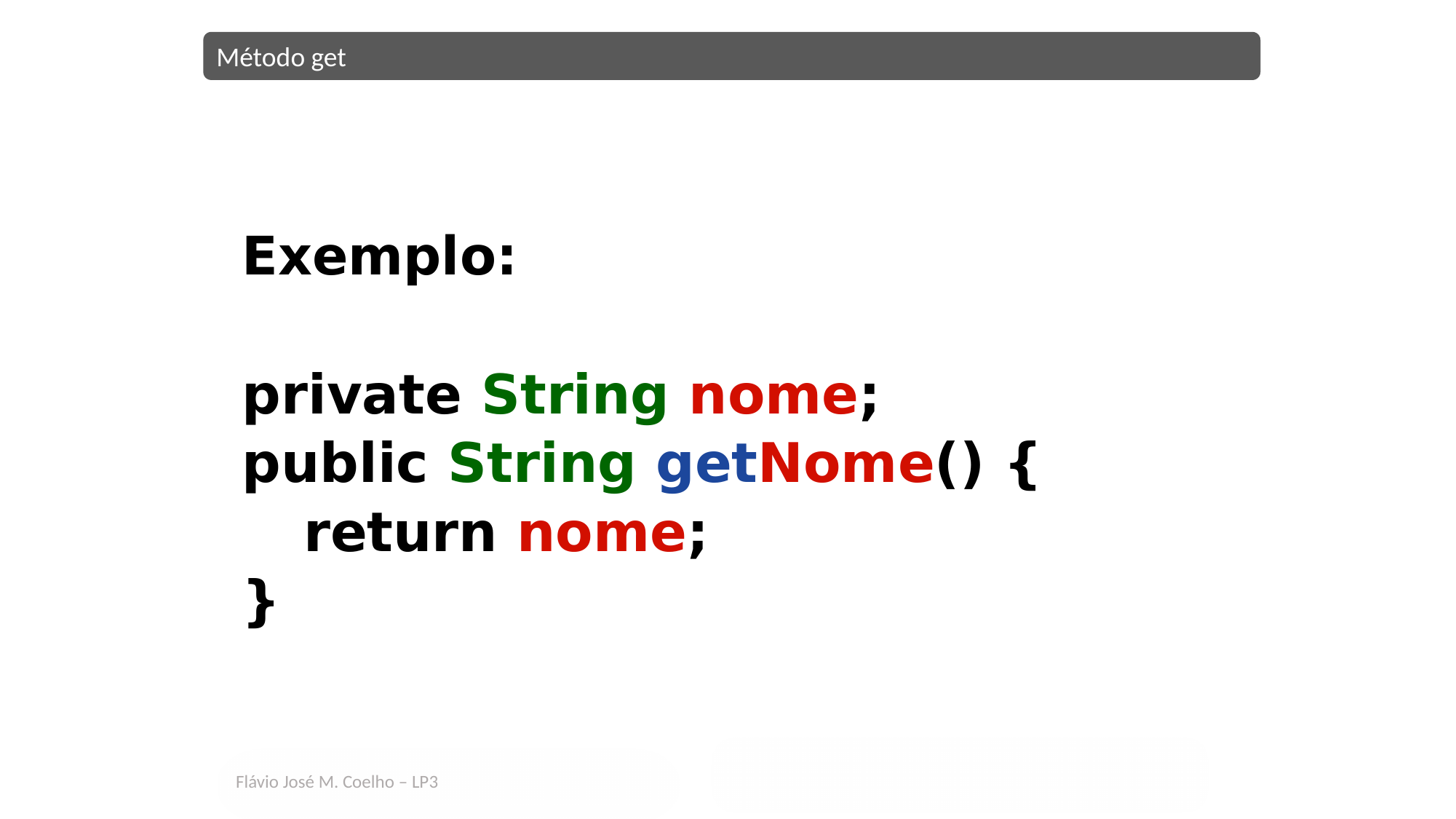

Método get
Exemplo:
private String nome;
public String getNome() {
	return nome;
}

Flávio José M. Coelho – LP3